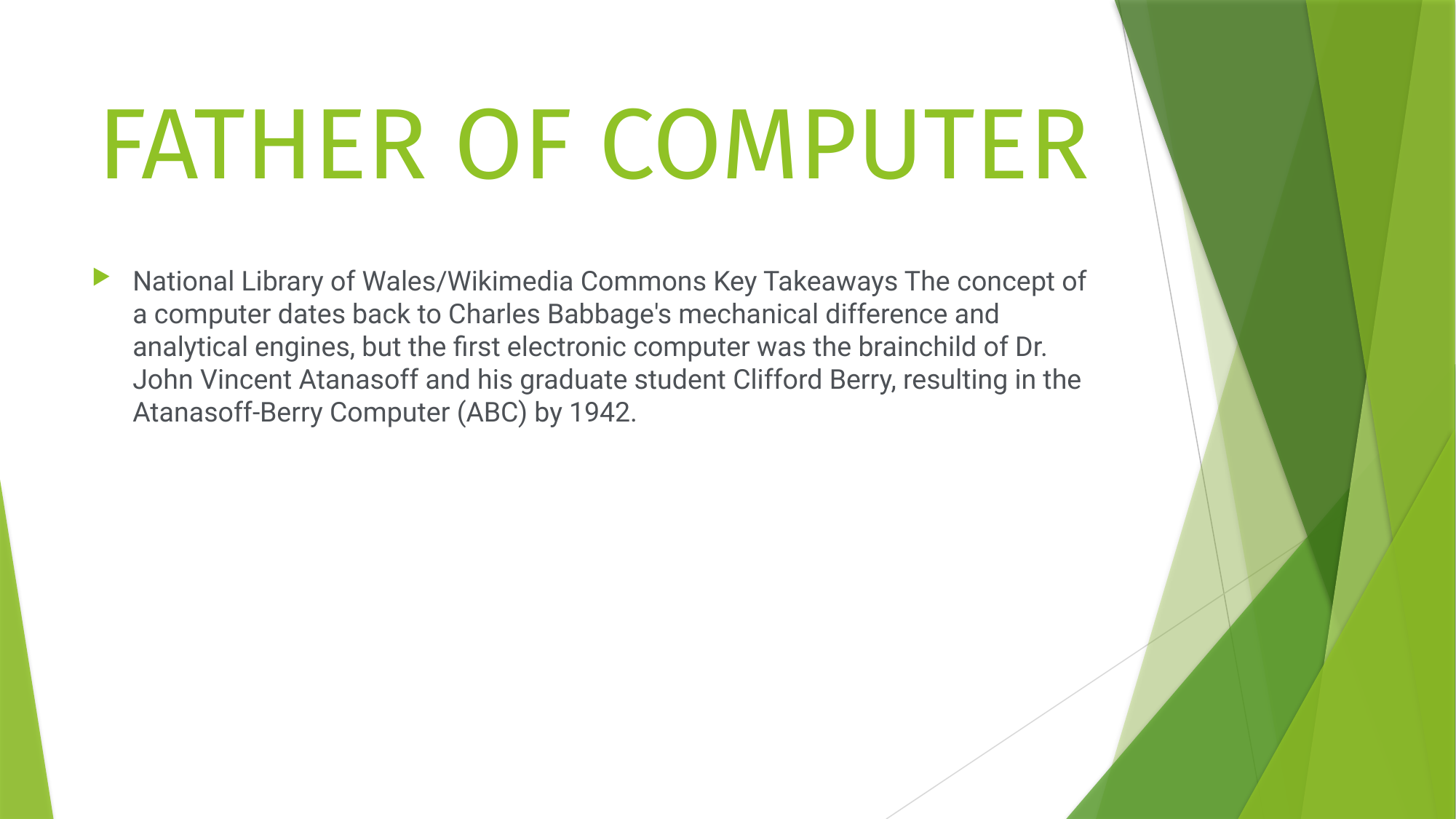

# FATHER OF COMPUTER
National Library of Wales/Wikimedia Commons Key Takeaways The concept of a computer dates back to Charles Babbage's mechanical difference and analytical engines, but the first electronic computer was the brainchild of Dr. John Vincent Atanasoff and his graduate student Clifford Berry, resulting in the Atanasoff-Berry Computer (ABC) by 1942.